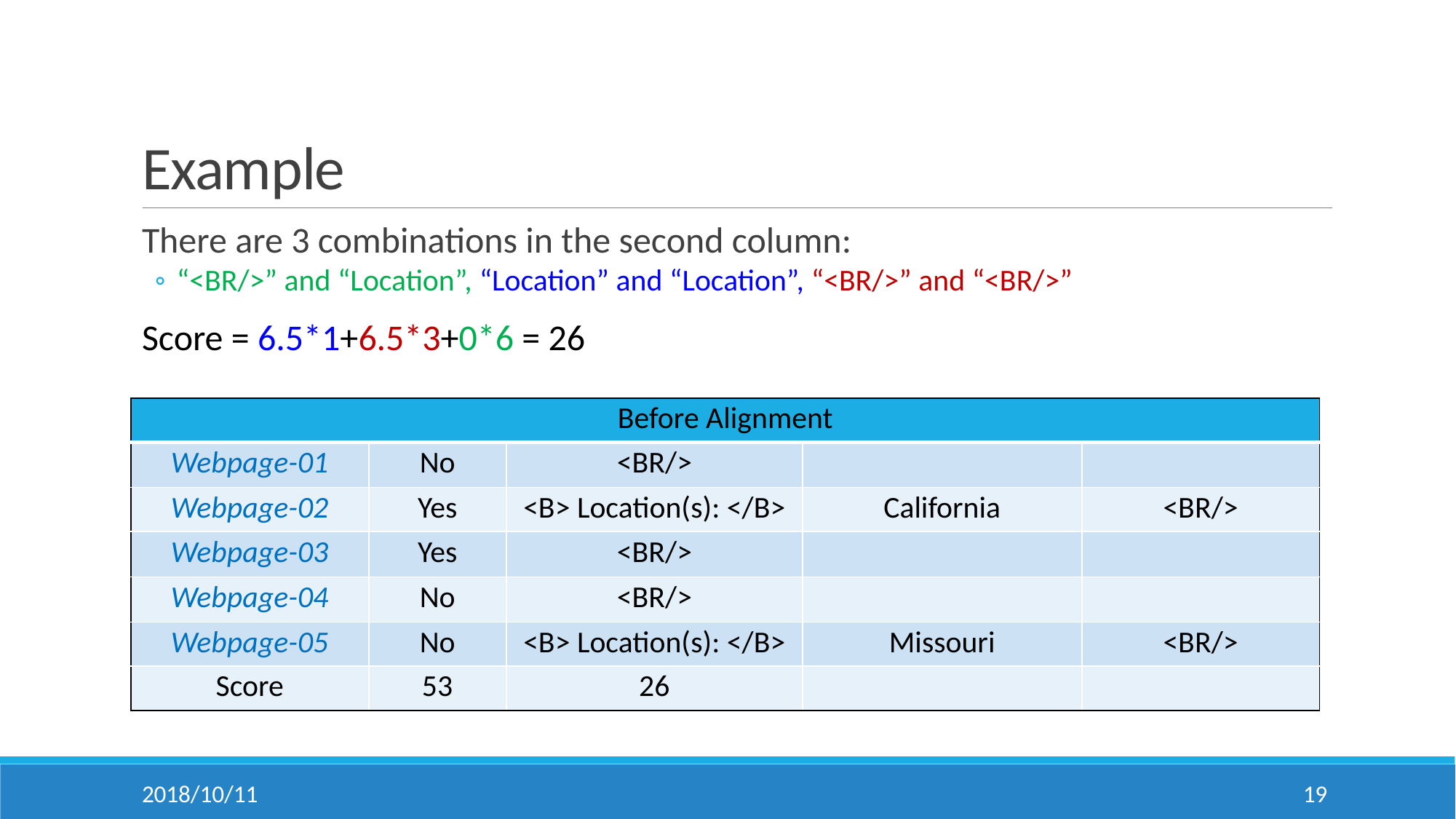

# Example
There are 3 combinations in the second column:
“<BR/>” and “Location”, “Location” and “Location”, “<BR/>” and “<BR/>”
Score = 6.5*1+6.5*3+0*6 = 26
| Before Alignment |  |  |  |  |
| --- | --- | --- | --- | --- |
| Webpage-01 | No | <BR/> |  |  |
| Webpage-02 | Yes | <B> Location(s): </B> | California | <BR/> |
| Webpage-03 | Yes | <BR/> |  |  |
| Webpage-04 | No | <BR/> |  |  |
| Webpage-05 | No | <B> Location(s): </B> | Missouri | <BR/> |
| Score | 53 | 26 |  |  |
2018/10/11
19